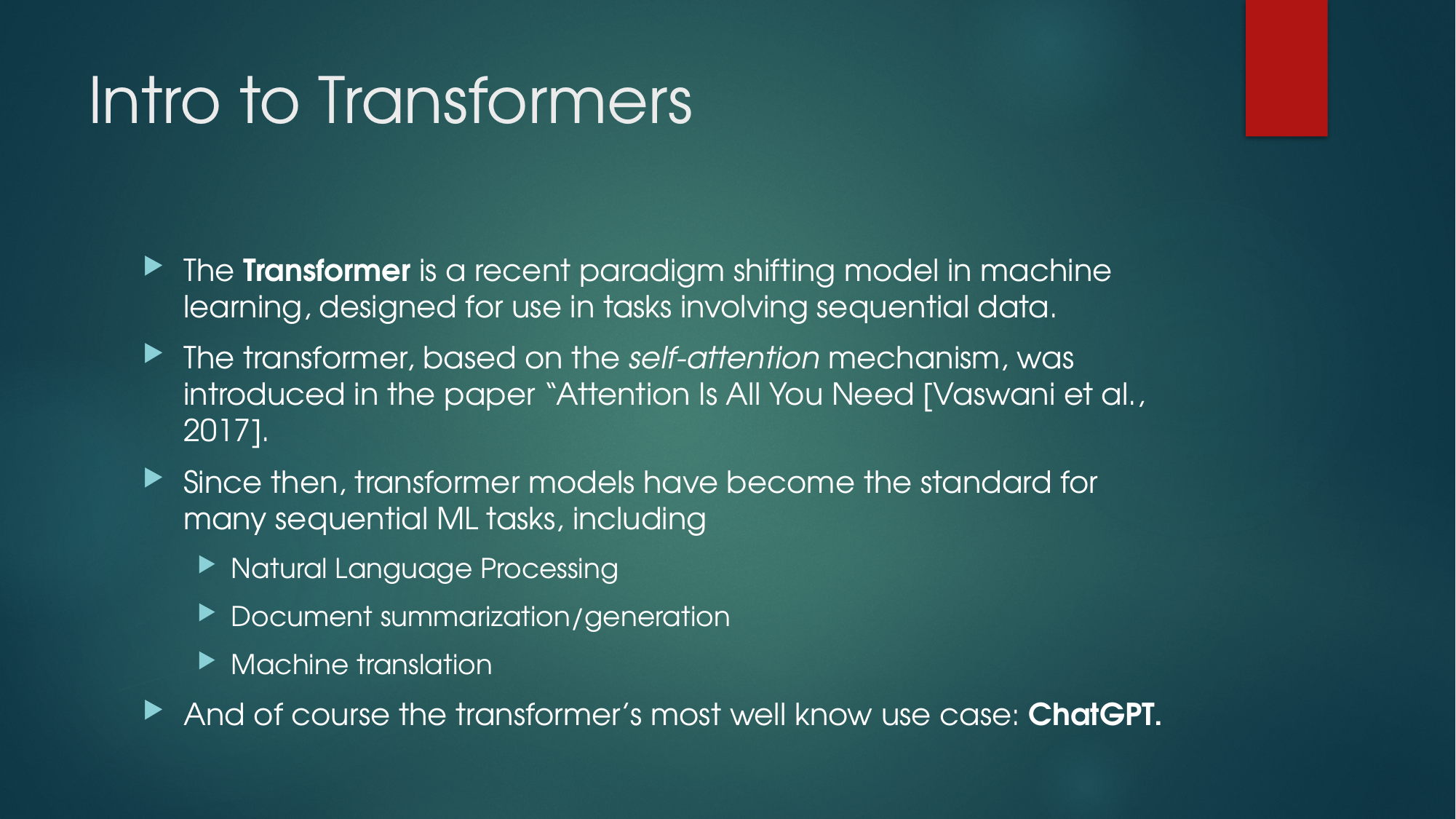

# Intro to Transformers
The Transformer is a recent paradigm shifting model in machine learning, designed for use in tasks involving sequential data.
The transformer, based on the self-attention mechanism, was introduced in the paper “Attention Is All You Need [Vaswani et al., 2017].
Since then, transformer models have become the standard for many sequential ML tasks, including
Natural Language Processing
Document summarization/generation
Machine translation
And of course the transformer’s most well know use case: ChatGPT.